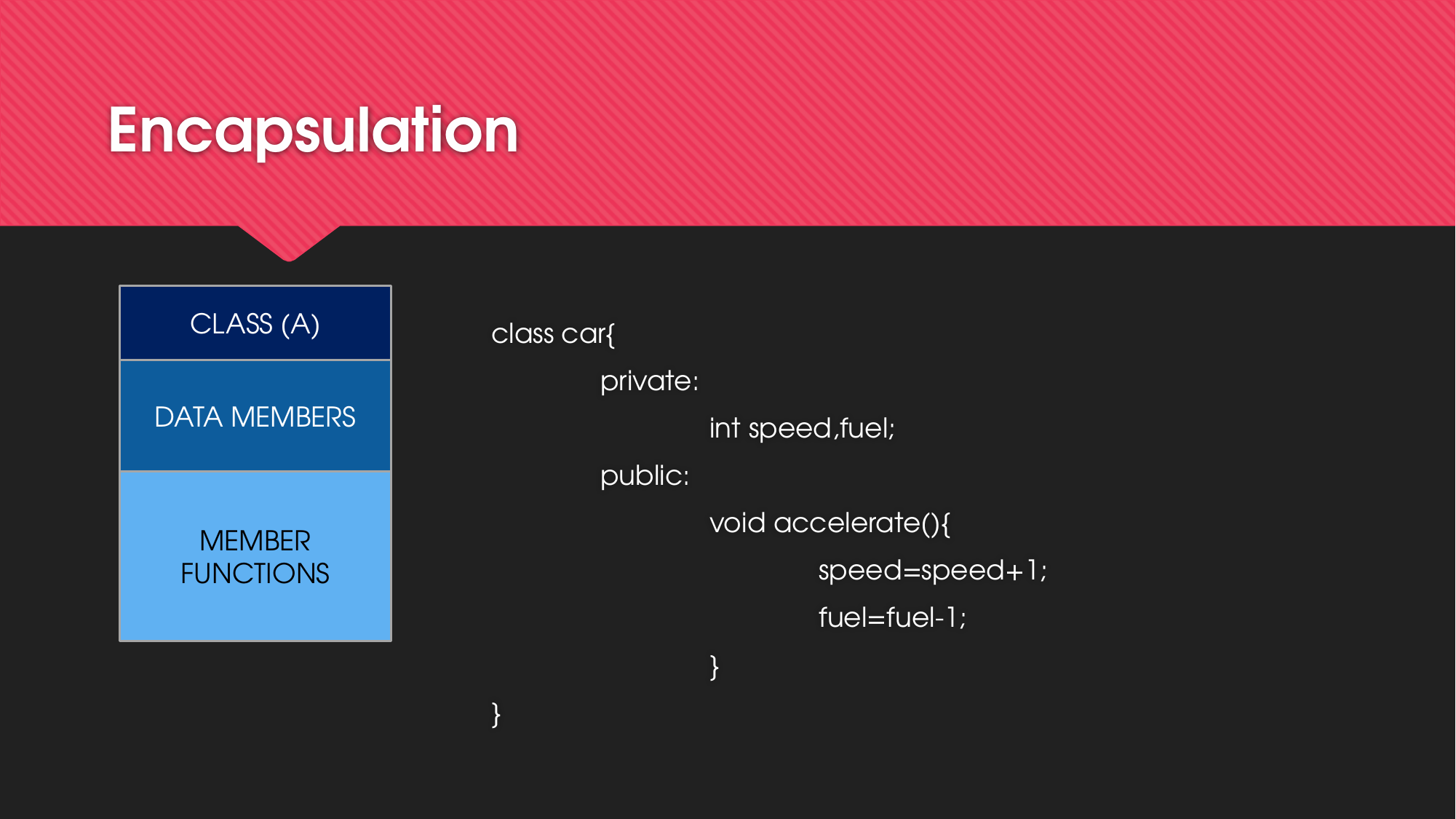

# Encapsulation
CLASS (A)
DATA MEMBERS
MEMBER FUNCTIONS
class car{
	private:
		int speed,fuel;
	public:
		void accelerate(){
			speed=speed+1;
			fuel=fuel-1;
		}
}